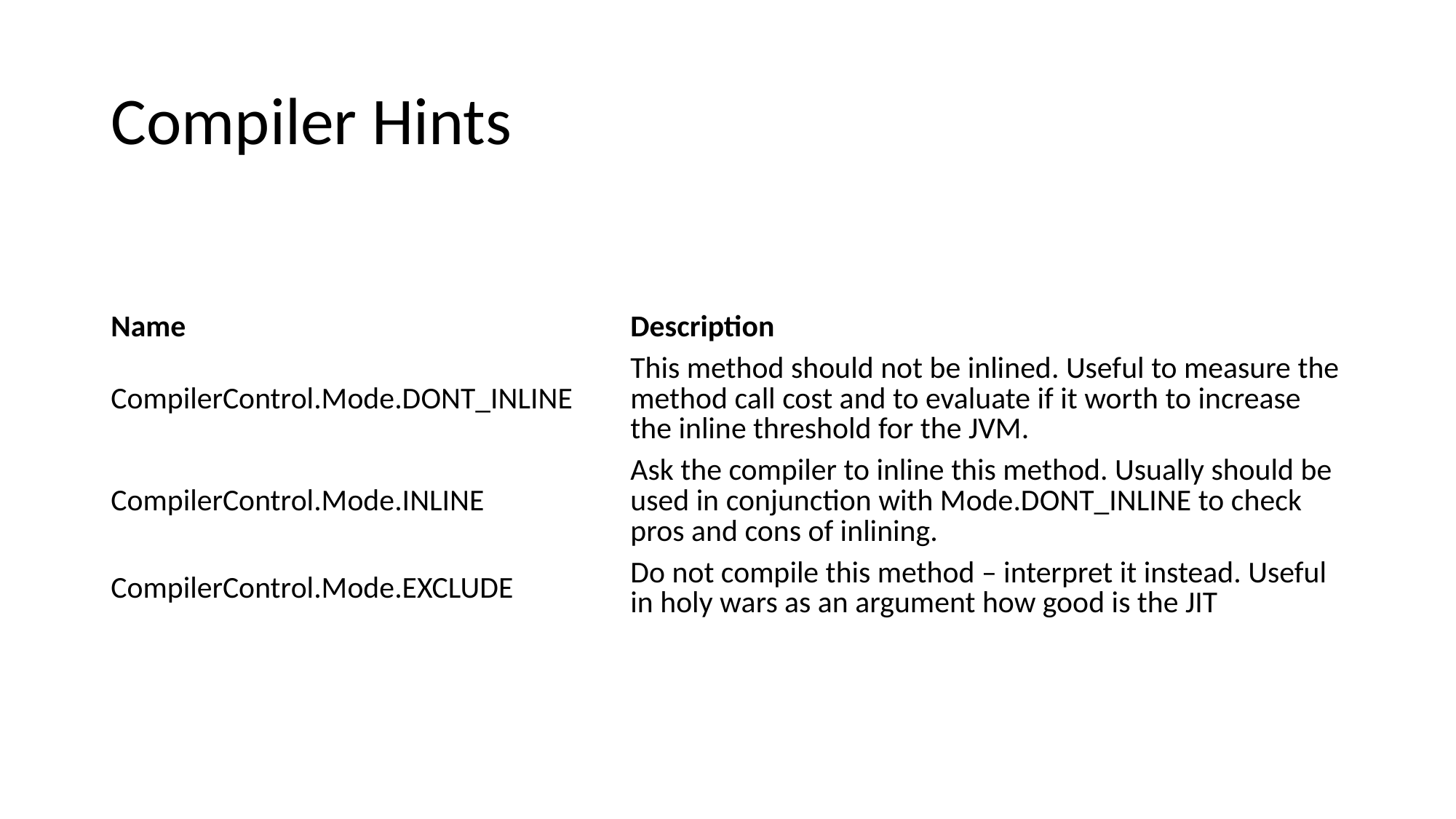

# Compiler Hints
| Name | Description |
| --- | --- |
| CompilerControl.Mode.DONT\_INLINE | This method should not be inlined. Useful to measure the method call cost and to evaluate if it worth to increase the inline threshold for the JVM. |
| CompilerControl.Mode.INLINE | Ask the compiler to inline this method. Usually should be used in conjunction with Mode.DONT\_INLINE to check pros and cons of inlining. |
| CompilerControl.Mode.EXCLUDE | Do not compile this method – interpret it instead. Useful in holy wars as an argument how good is the JIT |